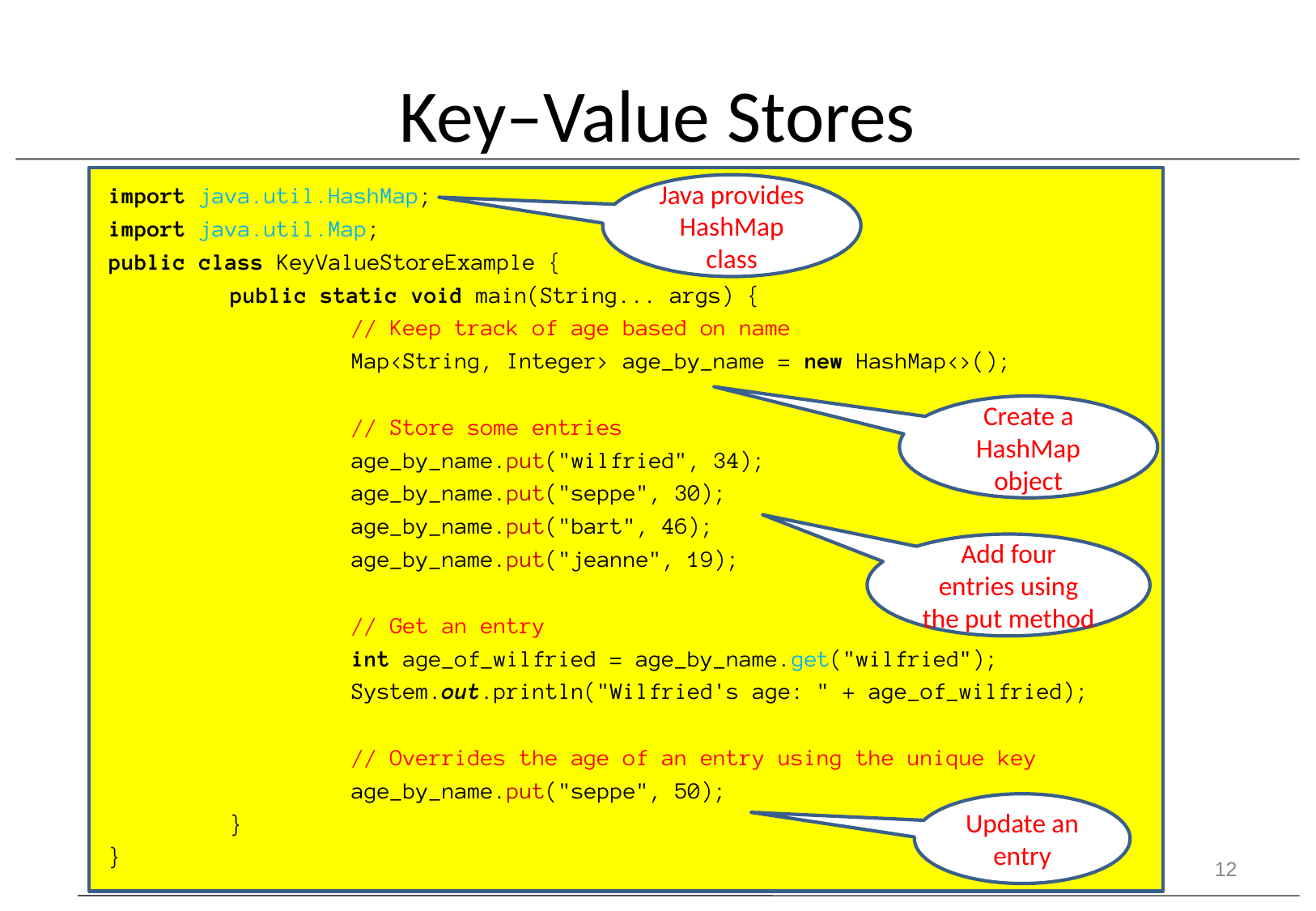

# Key–Value Stores

import java.util.HashMap;
import java.util.Map;
public class KeyValueStoreExample {
	public static void main(String... args) {
		// Keep track of age based on name
		Map<String, Integer> age_by_name = new HashMap<>();

		// Store some entries
		age_by_name.put("wilfried", 34);
		age_by_name.put("seppe", 30);
		age_by_name.put("bart", 46);
		age_by_name.put("jeanne", 19);

		// Get an entry
		int age_of_wilfried = age_by_name.get("wilfried");
		System.out.println("Wilfried's age: " + age_of_wilfried);

		// Overrides the age of an entry using the unique key
		age_by_name.put("seppe", 50);
	}
}

Java provides HashMap class
Create a HashMap object
Add four entries using the put method
Update an entry
12